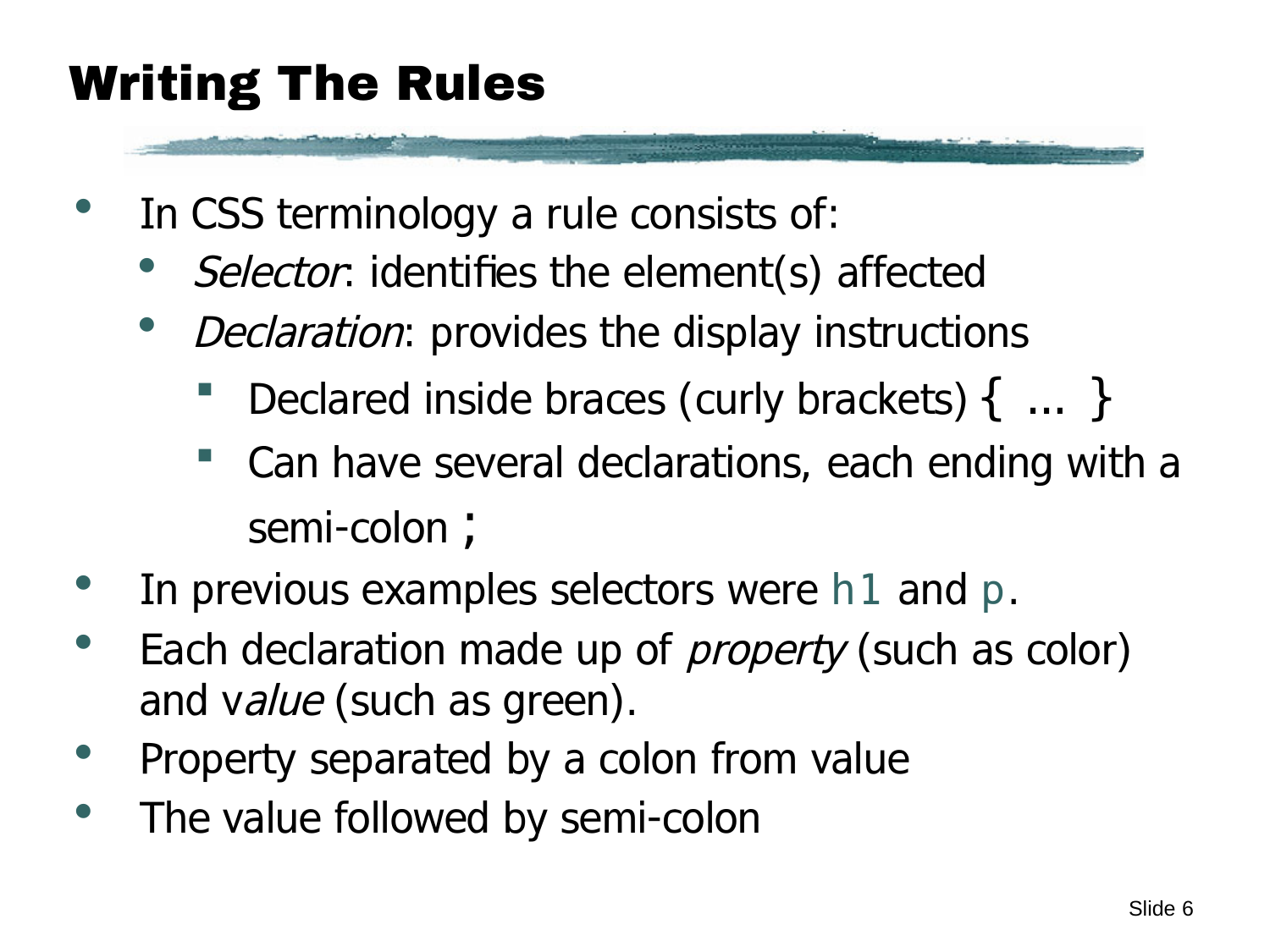

# Writing The Rules
In CSS terminology a rule consists of:
Selector: identifies the element(s) affected
Declaration: provides the display instructions
Declared inside braces (curly brackets) { … }
Can have several declarations, each ending with a semi-colon ;
In previous examples selectors were h1 and p.
Each declaration made up of property (such as color) and value (such as green).
Property separated by a colon from value
The value followed by semi-colon

Slide 6